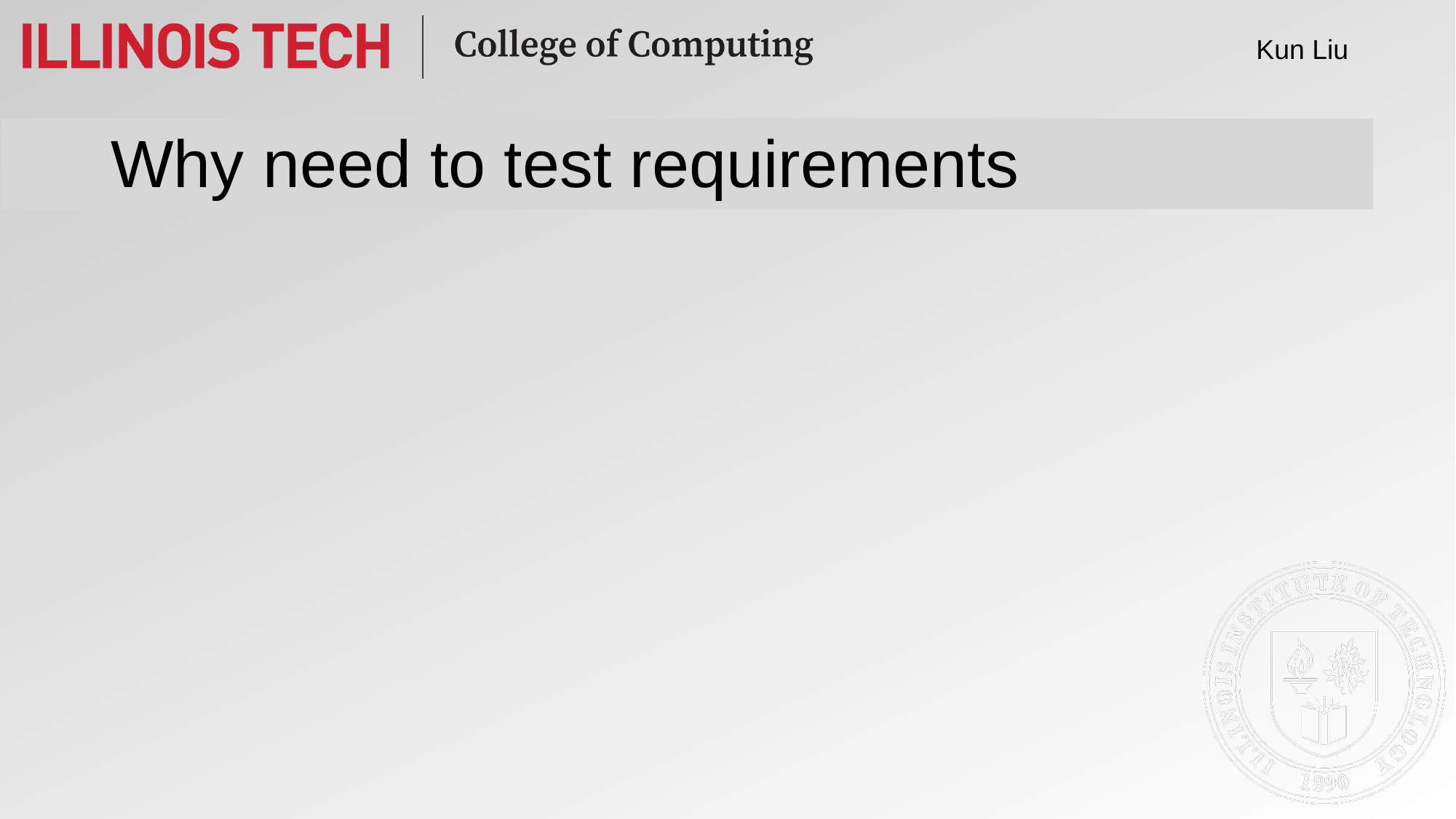

Kun Liu
# Why need to test requirements